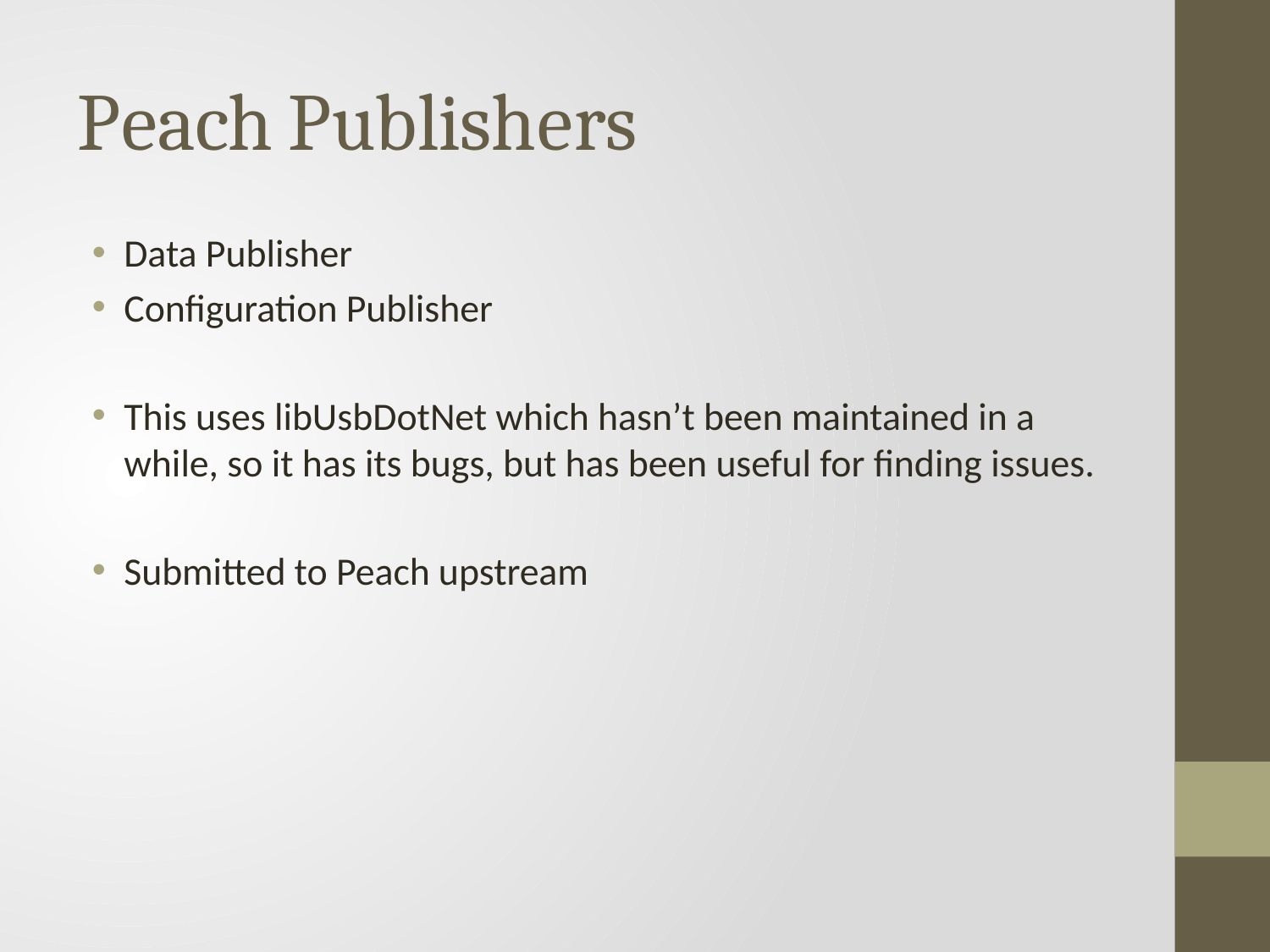

# Peach Publishers
Data Publisher
Configuration Publisher

This uses libUsbDotNet which hasn’t been maintained in a while, so it has its bugs, but has been useful for finding issues.

Submitted to Peach upstream